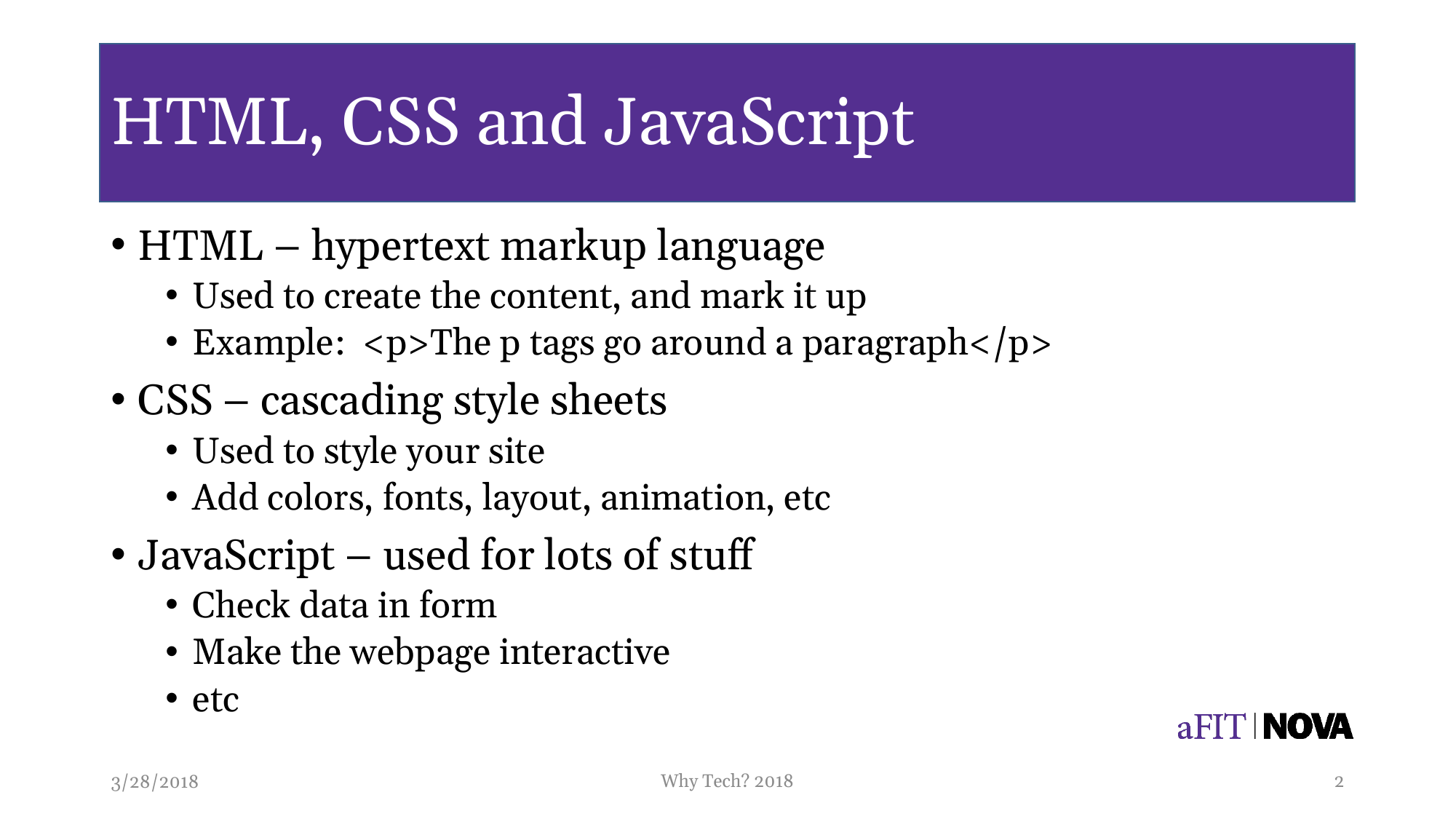

# HTML, CSS and JavaScript
HTML – hypertext markup language
Used to create the content, and mark it up
Example:  <p>The p tags go around a paragraph</p>
CSS – cascading style sheets
Used to style your site
Add colors, fonts, layout, animation, etc
JavaScript – used for lots of stuff
Check data in form
Make the webpage interactive
etc
3/28/2018
Why Tech? 2018
2